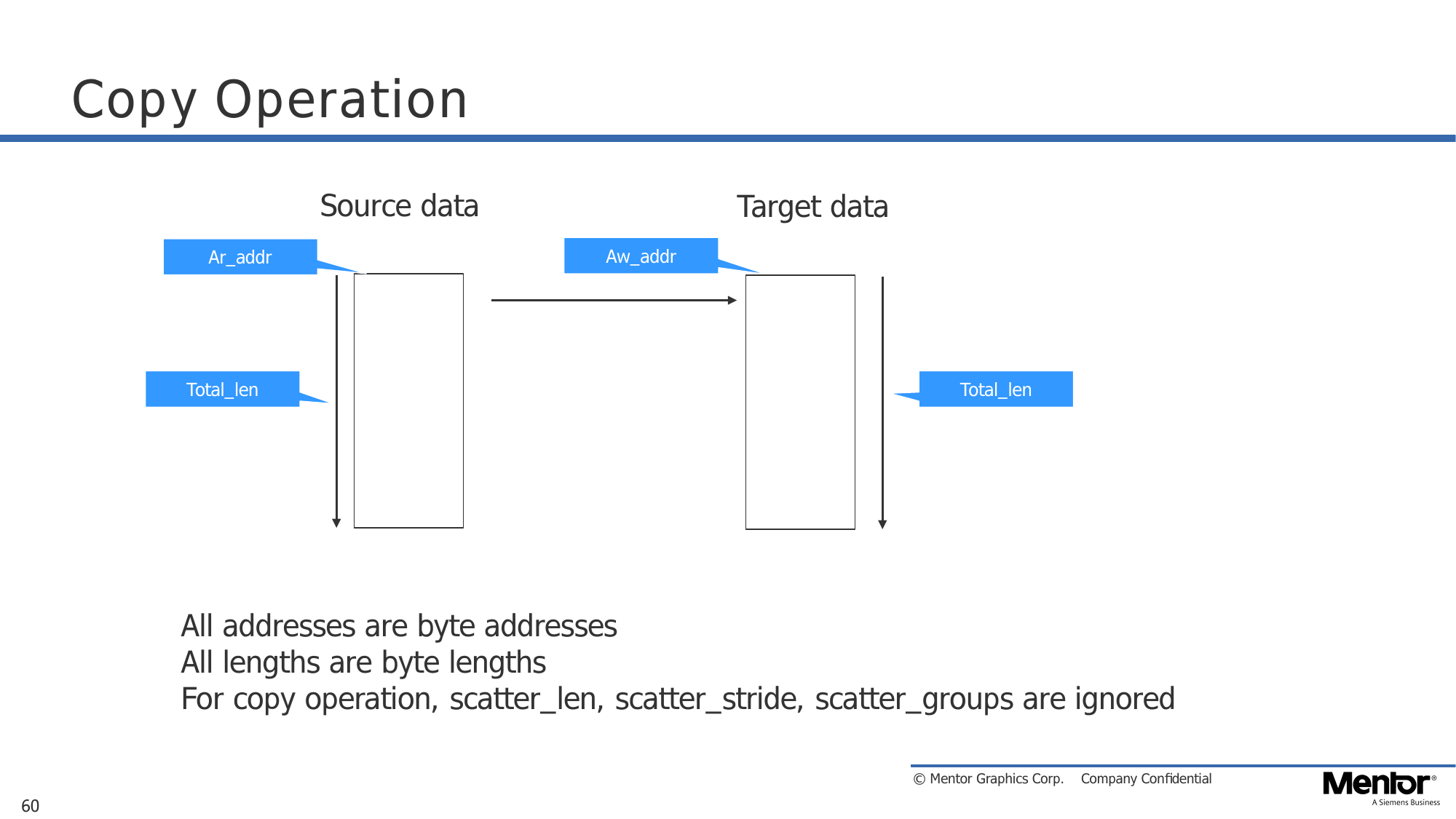

# Copy Operation
Source data
Target data
Aw_addr
Ar_addr

Total_len
Total_len
All addresses are byte addresses
All lengths are byte lengths
For copy operation, scatter_len, scatter_stride, scatter_groups are ignored
60